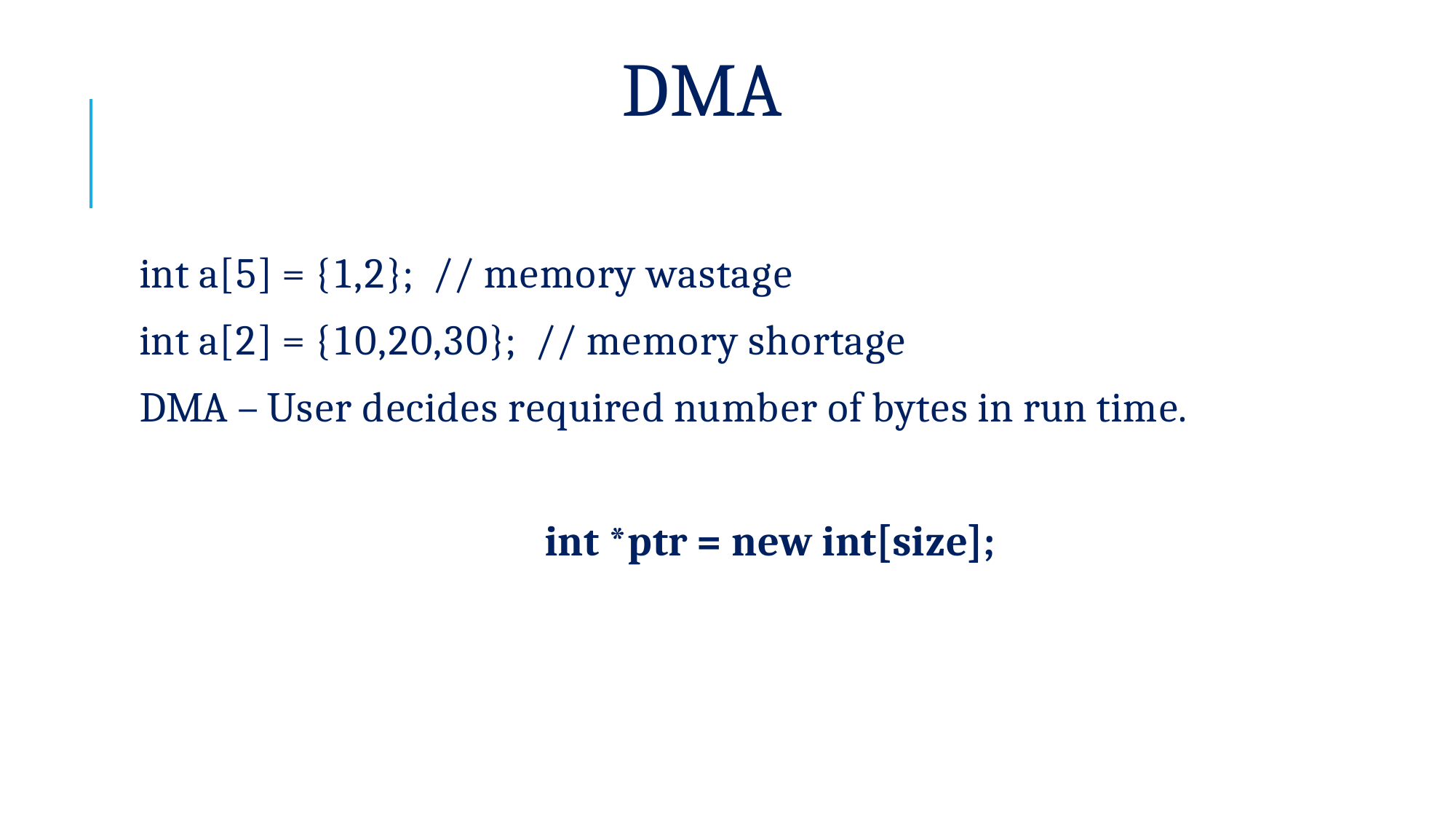

# DMA

int a[5] = {1,2};  // memory wastage
int a[2] = {10,20,30};  // memory shortage
DMA – User decides required number of bytes in run time.

int *ptr = new int[size];